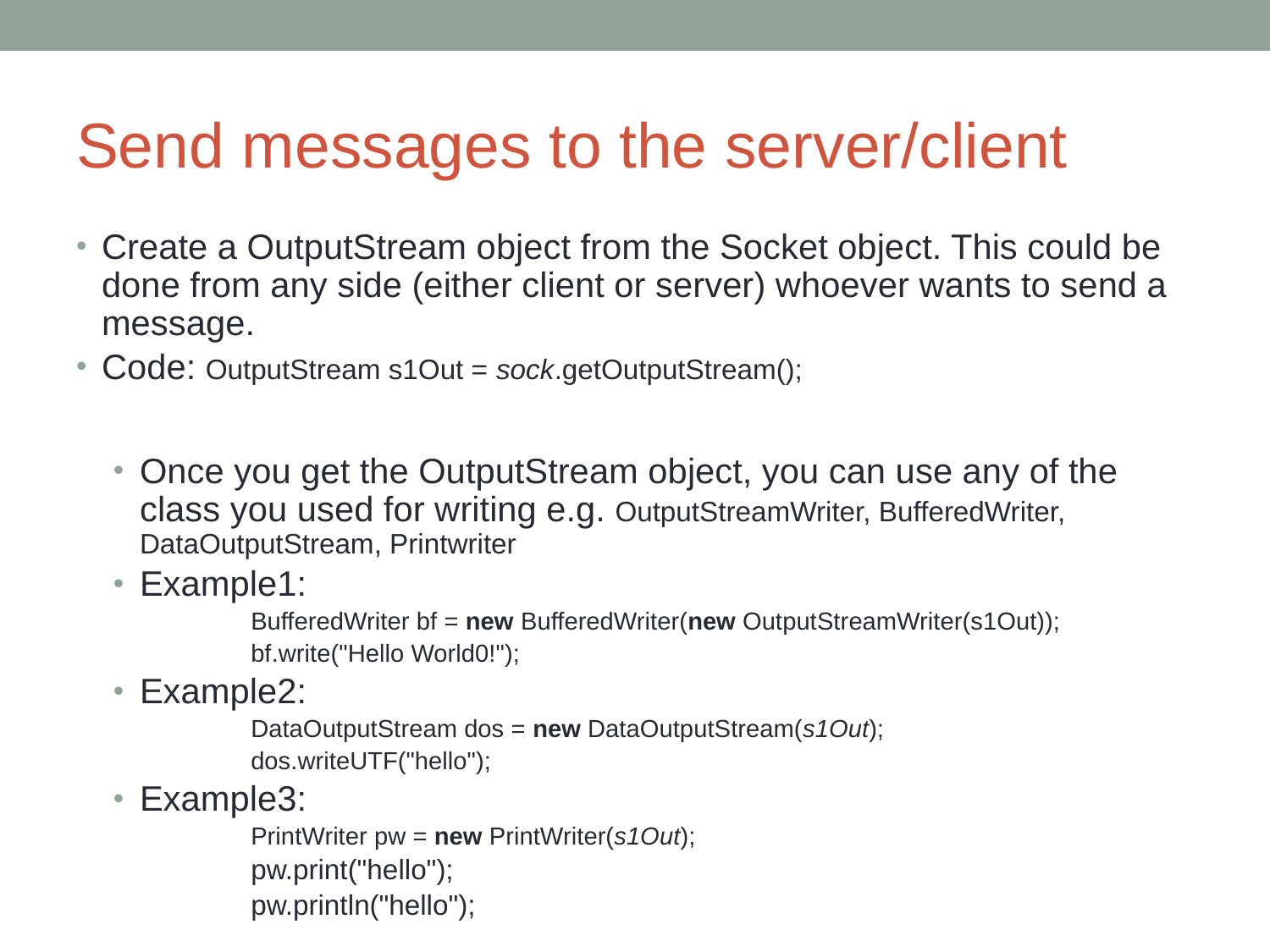

# Send messages to the server/client
Create a OutputStream object from the Socket object. This could be done from any side (either client or server) whoever wants to send a message.
Code: OutputStream s1Out = sock.getOutputStream();

Once you get the OutputStream object, you can use any of the class you used for writing e.g. OutputStreamWriter, BufferedWriter, DataOutputStream, Printwriter
Example1:
BufferedWriter bf = new BufferedWriter(new OutputStreamWriter(s1Out));
bf.write("Hello World0!");
Example2:
DataOutputStream dos = new DataOutputStream(s1Out);
dos.writeUTF("hello");
Example3:
PrintWriter pw = new PrintWriter(s1Out);
pw.print("hello");
pw.println("hello");